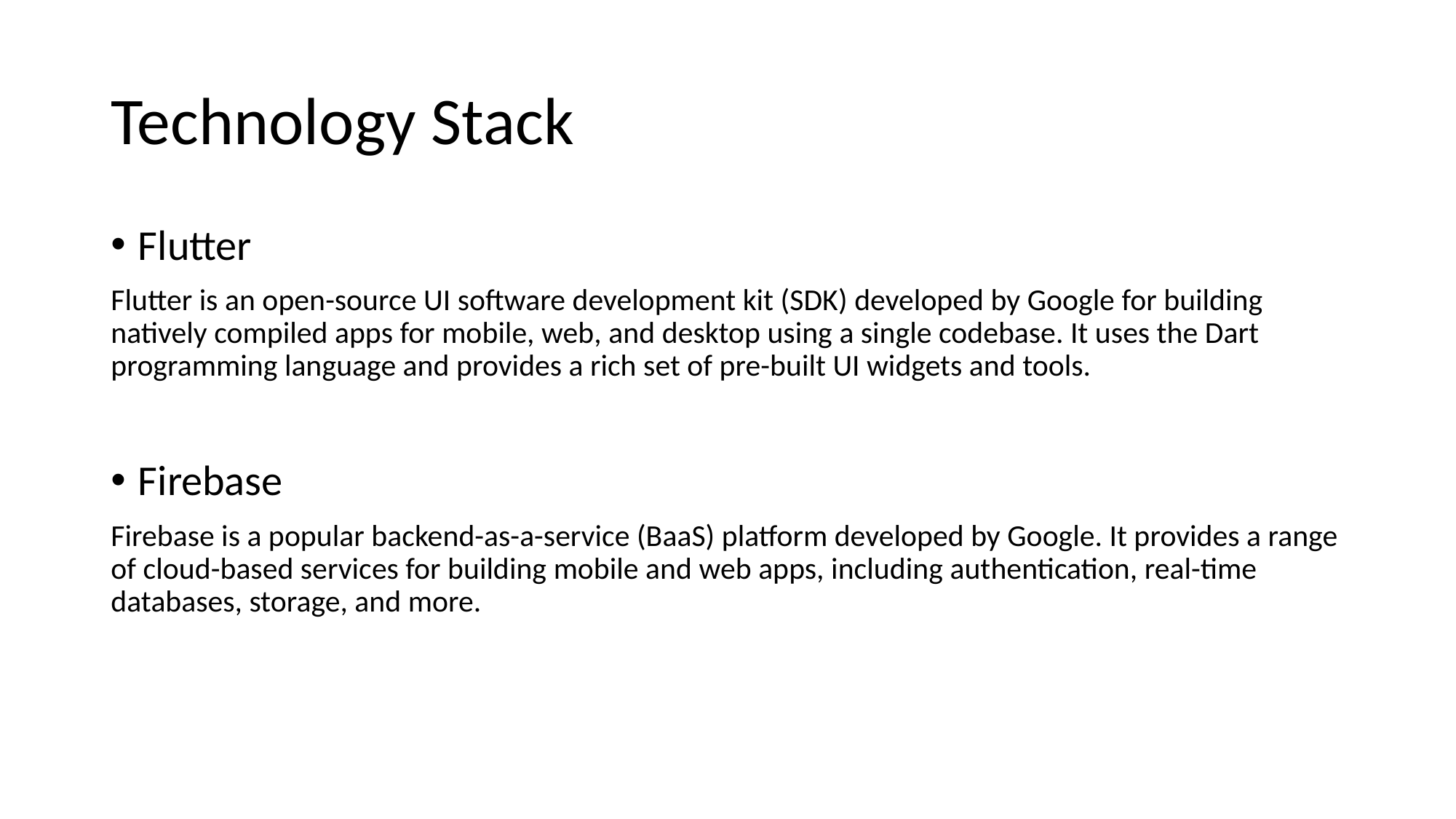

# Technology Stack
Flutter
Flutter is an open-source UI software development kit (SDK) developed by Google for building    natively compiled apps for mobile, web, and desktop using a single codebase. It uses the Dart programming language and provides a rich set of pre-built UI widgets and tools.

Firebase
Firebase is a popular backend-as-a-service (BaaS) platform developed by Google. It provides a range of cloud-based services for building mobile and web apps, including authentication, real-time databases, storage, and more.